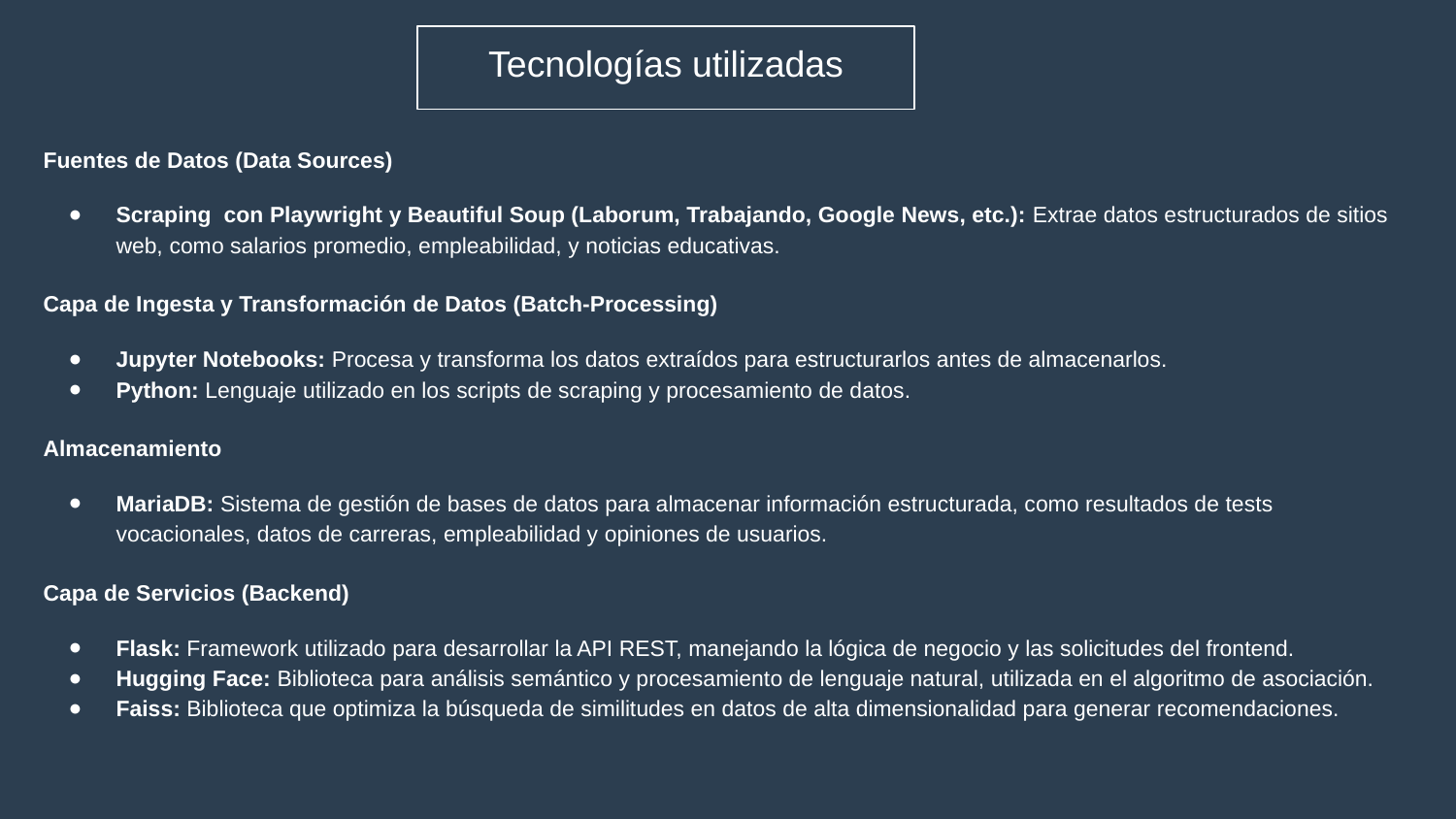

# Tecnologías utilizadas
Fuentes de Datos (Data Sources)
Scraping  con Playwright y Beautiful Soup (Laborum, Trabajando, Google News, etc.): Extrae datos estructurados de sitios web, como salarios promedio, empleabilidad, y noticias educativas.
Capa de Ingesta y Transformación de Datos (Batch-Processing)
Jupyter Notebooks: Procesa y transforma los datos extraídos para estructurarlos antes de almacenarlos.
Python: Lenguaje utilizado en los scripts de scraping y procesamiento de datos.
Almacenamiento
MariaDB: Sistema de gestión de bases de datos para almacenar información estructurada, como resultados de tests vocacionales, datos de carreras, empleabilidad y opiniones de usuarios.
Capa de Servicios (Backend)
Flask: Framework utilizado para desarrollar la API REST, manejando la lógica de negocio y las solicitudes del frontend.
Hugging Face: Biblioteca para análisis semántico y procesamiento de lenguaje natural, utilizada en el algoritmo de asociación.
Faiss: Biblioteca que optimiza la búsqueda de similitudes en datos de alta dimensionalidad para generar recomendaciones.